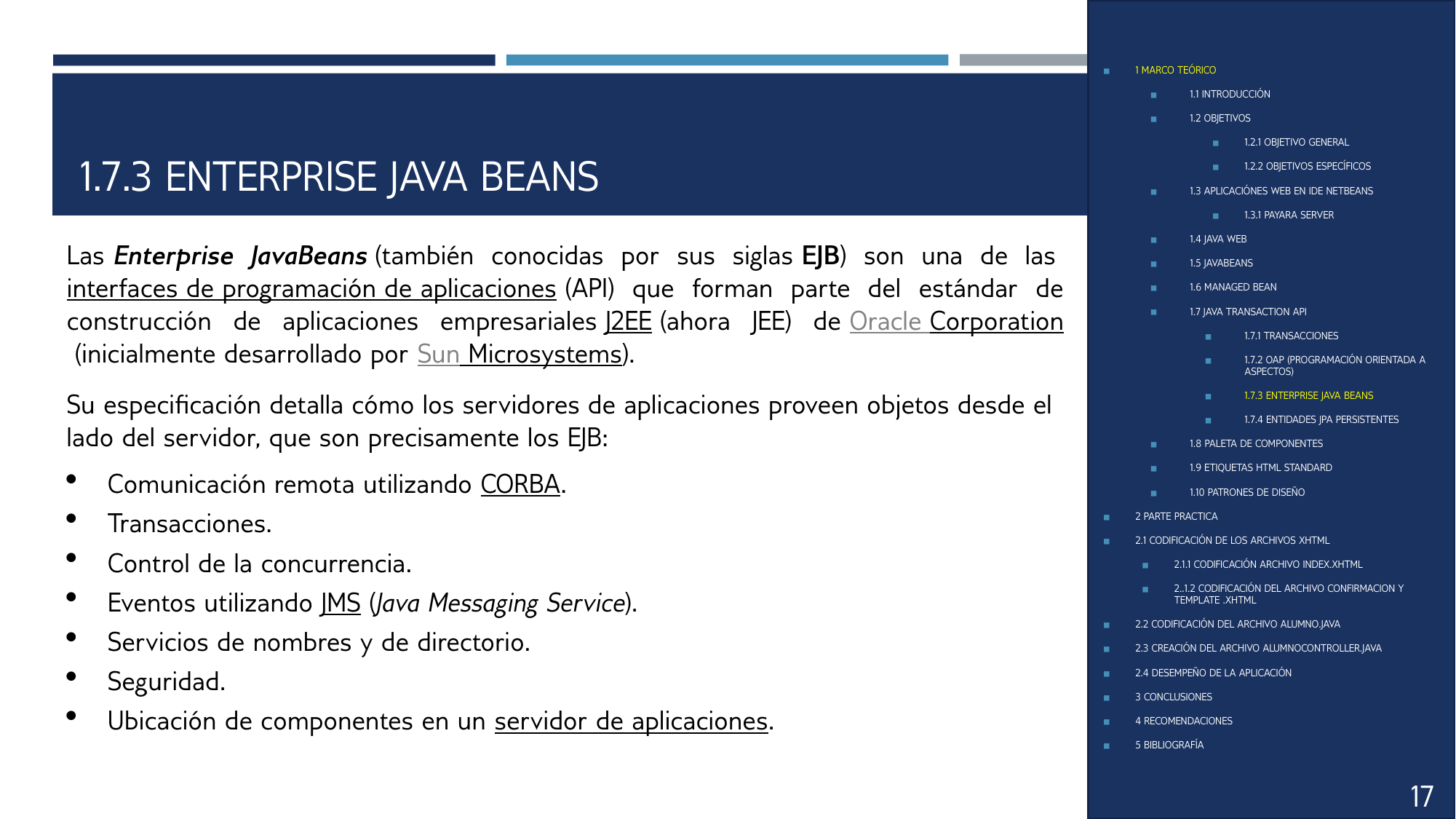

# 1.7.3 ENTERPRISE JAVA BEANS
1 MARCO TEÓRICO
1.1 INTRODUCCIÓN
1.2 OBJETIVOS
1.2.1 OBJETIVO GENERAL
1.2.2 OBJETIVOS ESPECÍFICOS
1.3 APLICACIÓNES WEB EN IDE NETBEANS
1.3.1 PAYARA SERVER
1.4 JAVA WEB
1.5 JAVABEANS
1.6 MANAGED BEAN
1.7 JAVA TRANSACTION API
1.7.1 TRANSACCIONES
1.7.2 OAP (PROGRAMACIÓN ORIENTADA A ASPECTOS)
1.7.3 ENTERPRISE JAVA BEANS
1.7.4 ENTIDADES JPA PERSISTENTES
1.8 PALETA DE COMPONENTES
1.9 ETIQUETAS HTML STANDARD
1.10 PATRONES DE DISEÑO
2 PARTE PRACTICA
2.1 CODIFICACIÓN DE LOS ARCHIVOS XHTML
2.1.1 CODIFICACIÓN ARCHIVO INDEX.XHTML
2..1.2 CODIFICACIÓN DEL ARCHIVO CONFIRMACION Y TEMPLATE .XHTML
2.2 CODIFICACIÓN DEL ARCHIVO ALUMNO.JAVA
2.3 CREACIÓN DEL ARCHIVO ALUMNOCONTROLLER.JAVA
2.4 DESEMPEÑO DE LA APLICACIÓN
3 CONCLUSIONES
4 RECOMENDACIONES
5 BIBLIOGRAFÍA

Las Enterprise JavaBeans (también conocidas por sus siglas EJB) son una de las interfaces de programación de aplicaciones (API) que forman parte del estándar de construcción de aplicaciones empresariales J2EE (ahora JEE) de Oracle Corporation (inicialmente desarrollado por Sun Microsystems).
Su especificación detalla cómo los servidores de aplicaciones proveen objetos desde el lado del servidor, que son precisamente los EJB:
Comunicación remota utilizando CORBA.
Transacciones.
Control de la concurrencia.
Eventos utilizando JMS (Java Messaging Service).
Servicios de nombres y de directorio.
Seguridad.
Ubicación de componentes en un servidor de aplicaciones.
17
6